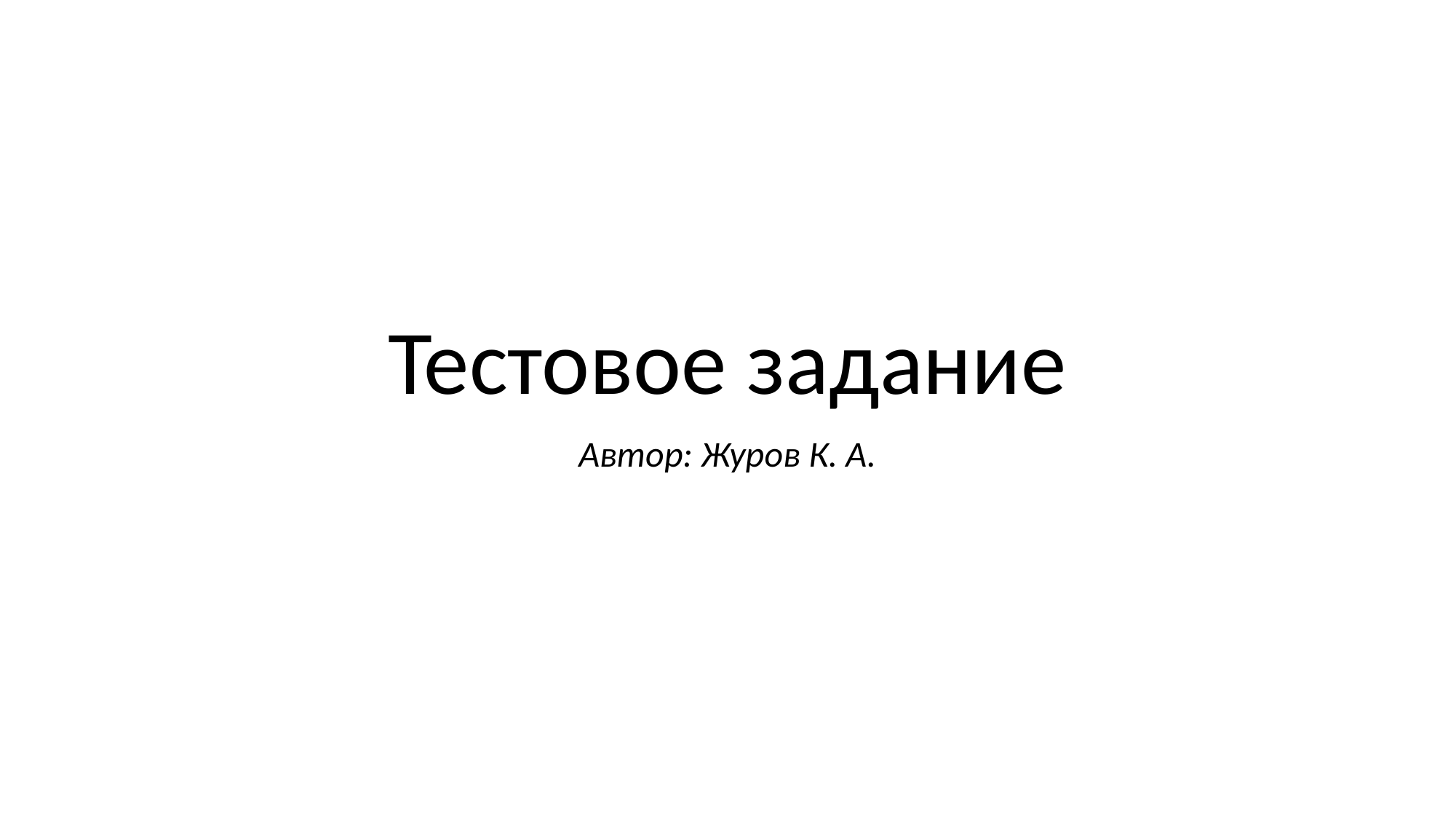

# Тестовое задание
Автор: Журов К. А.